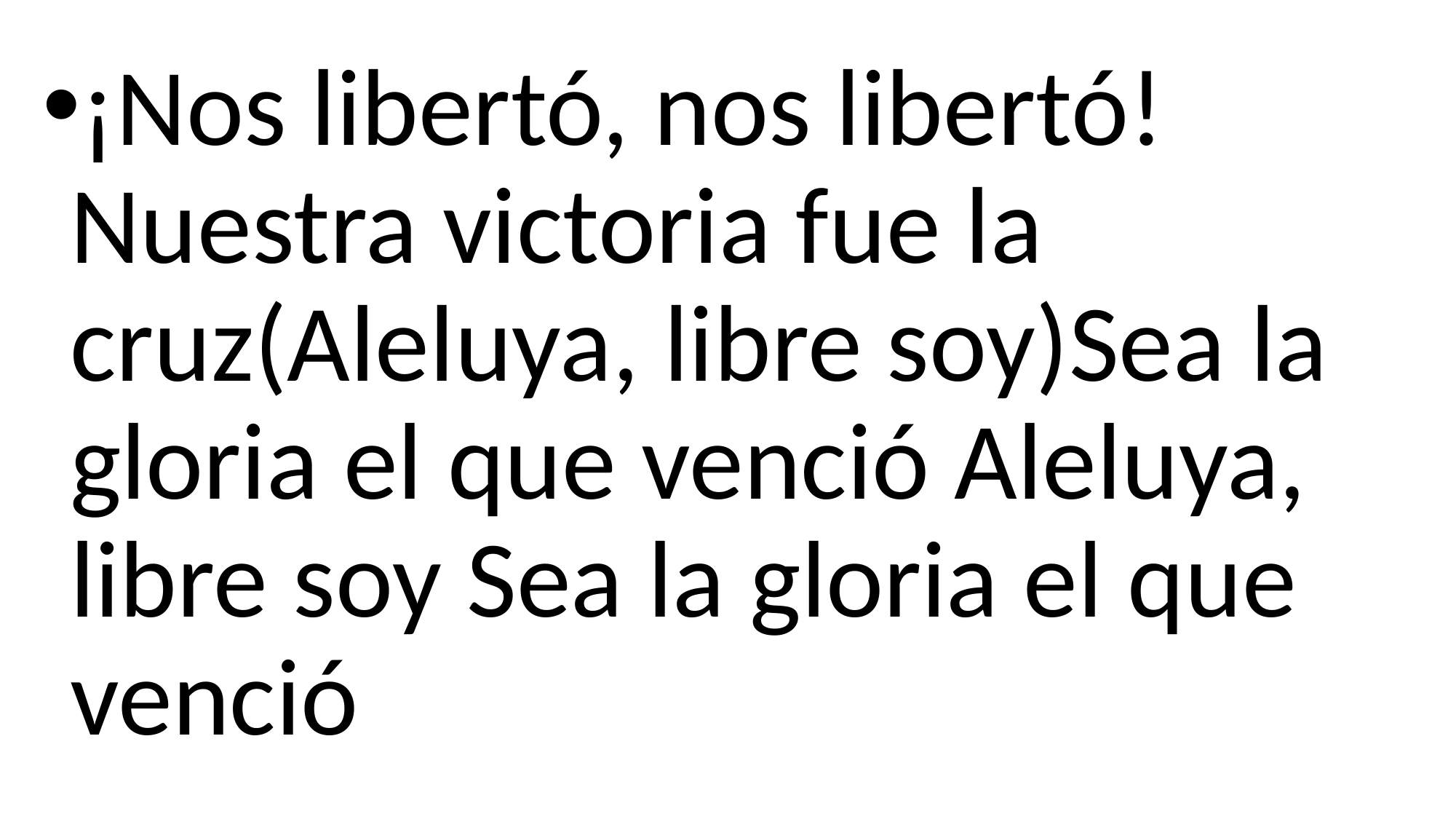

¡Nos libertó, nos libertó! Nuestra victoria fue la cruz(Aleluya, libre soy)Sea la gloria el que venció Aleluya, libre soy Sea la gloria el que venció